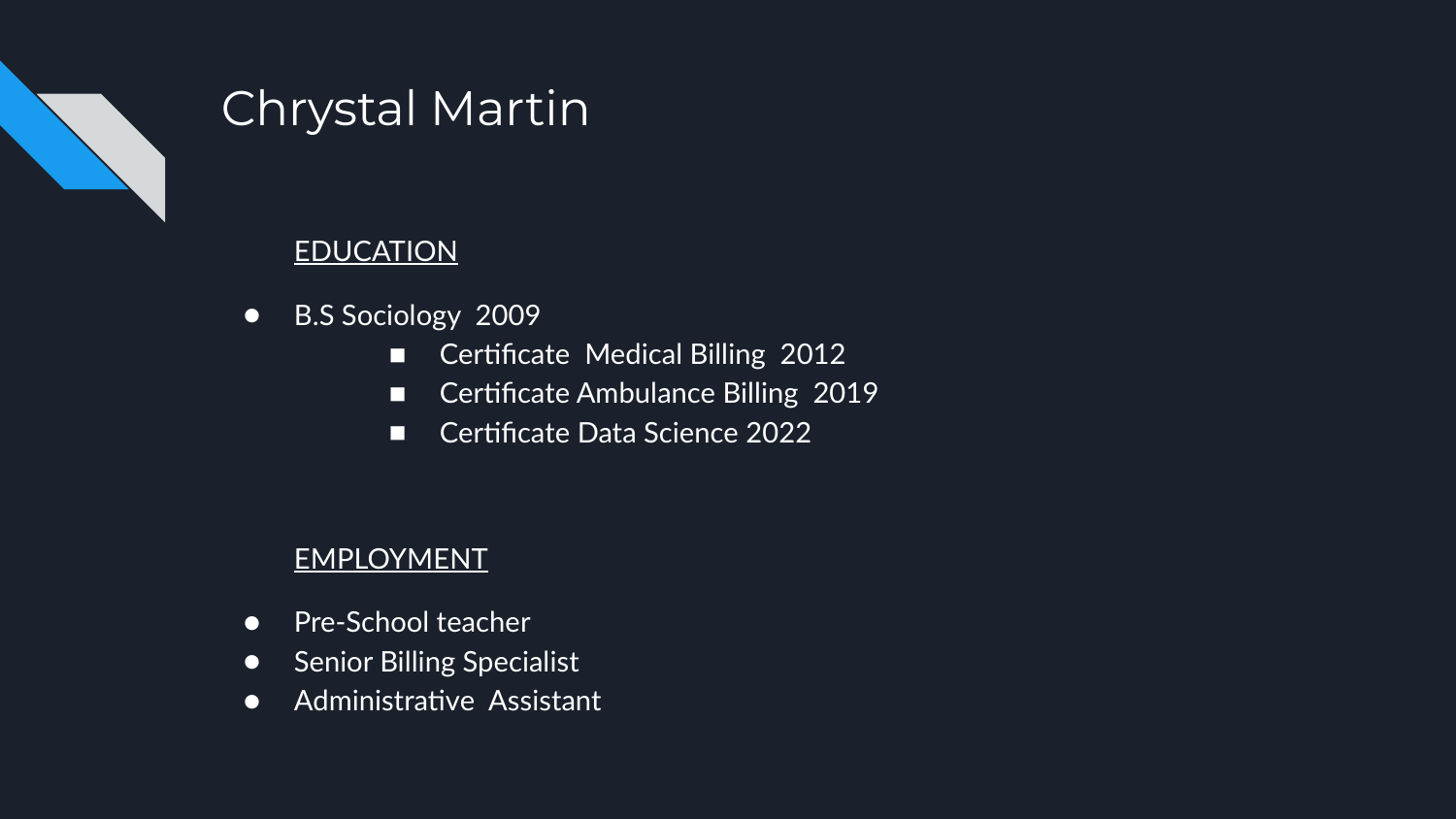

# Chrystal Martin

EDUCATION
B.S Sociology  2009
Certificate  Medical Billing  2012
Certificate Ambulance Billing  2019
Certificate Data Science 2022

EMPLOYMENT
Pre-School teacher
Senior Billing Specialist
Administrative  Assistant